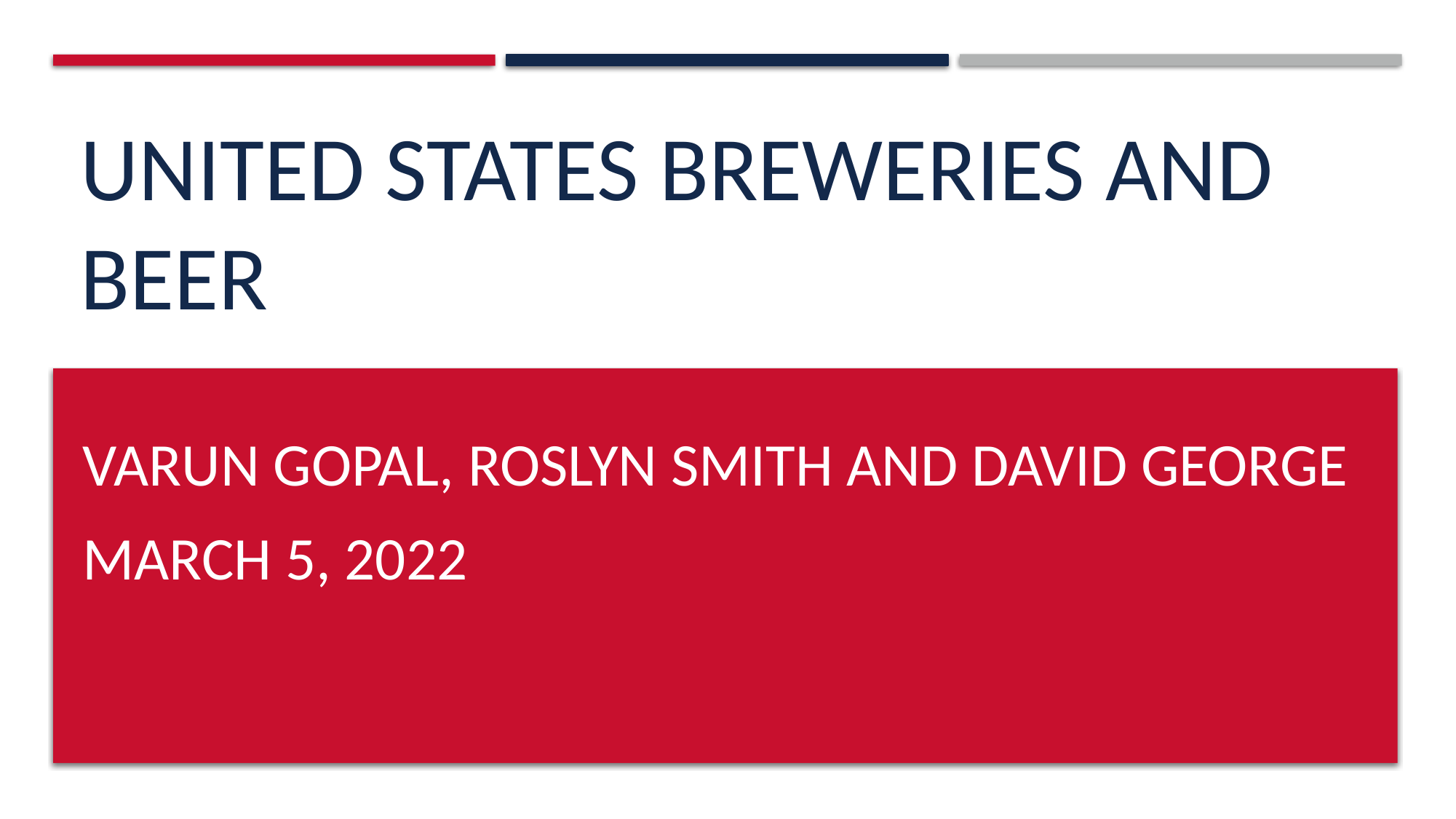

# United States Breweries and Beer
Varun Gopal, Roslyn Smith and David George
March 5, 2022